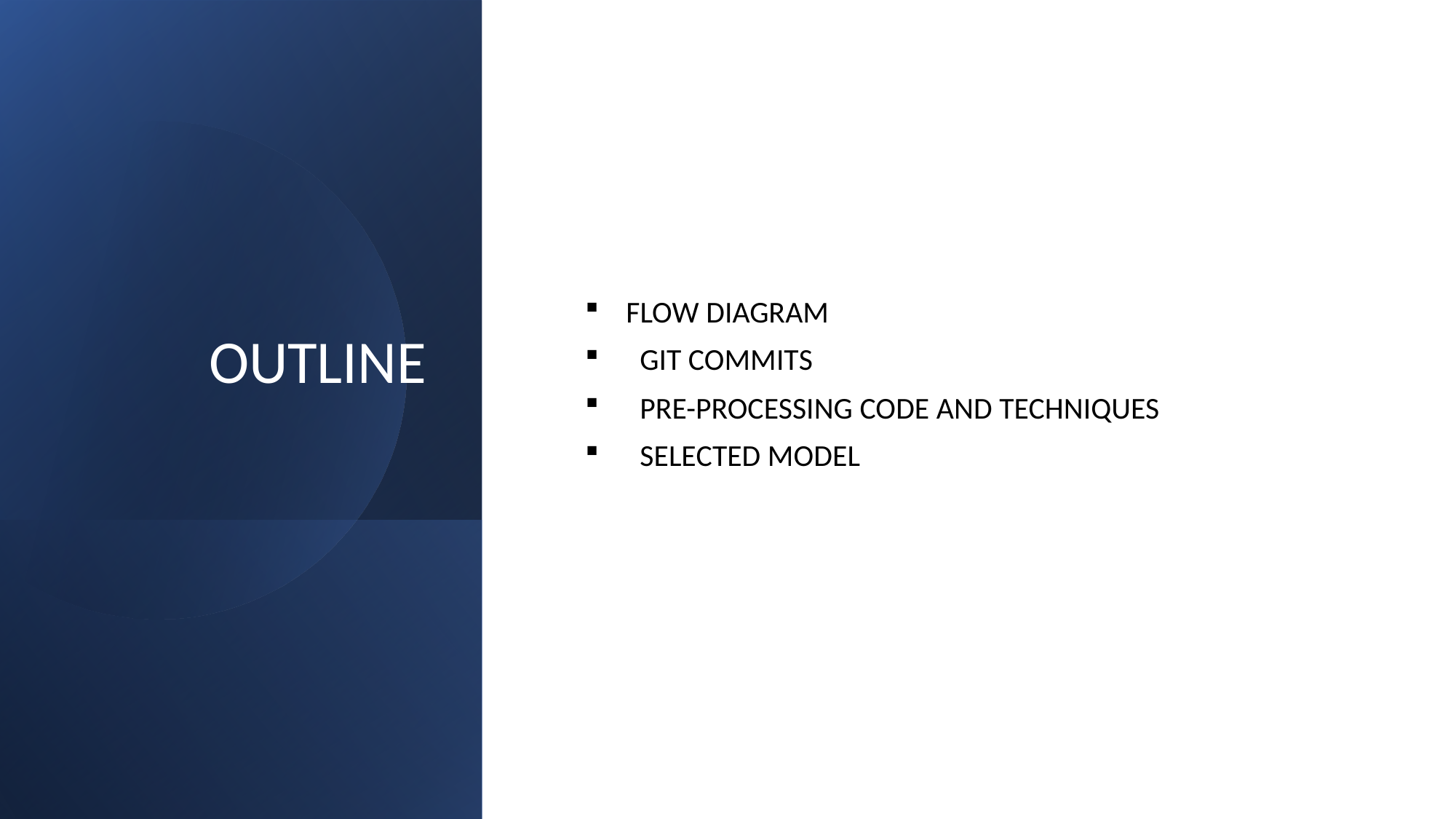

# OUTLINE
FLOW DIAGRAM
  GIT COMMITS
  PRE-PROCESSING CODE AND TECHNIQUES
  SELECTED MODEL